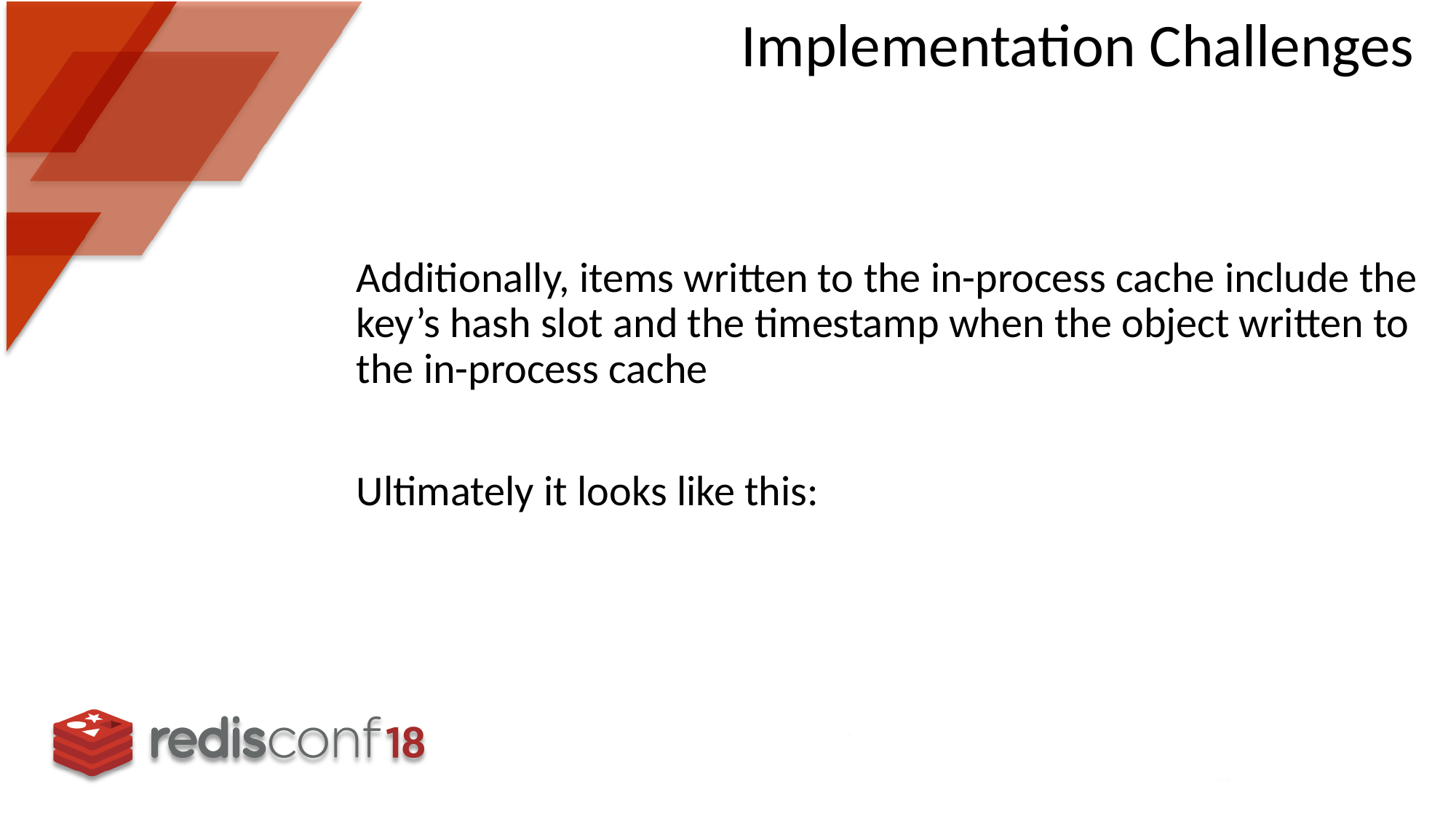

# Implementation Challenges
Additionally, items written to the in-process cache include the key’s hash slot and the timestamp when the object written to the in-process cache

Ultimately it looks like this: